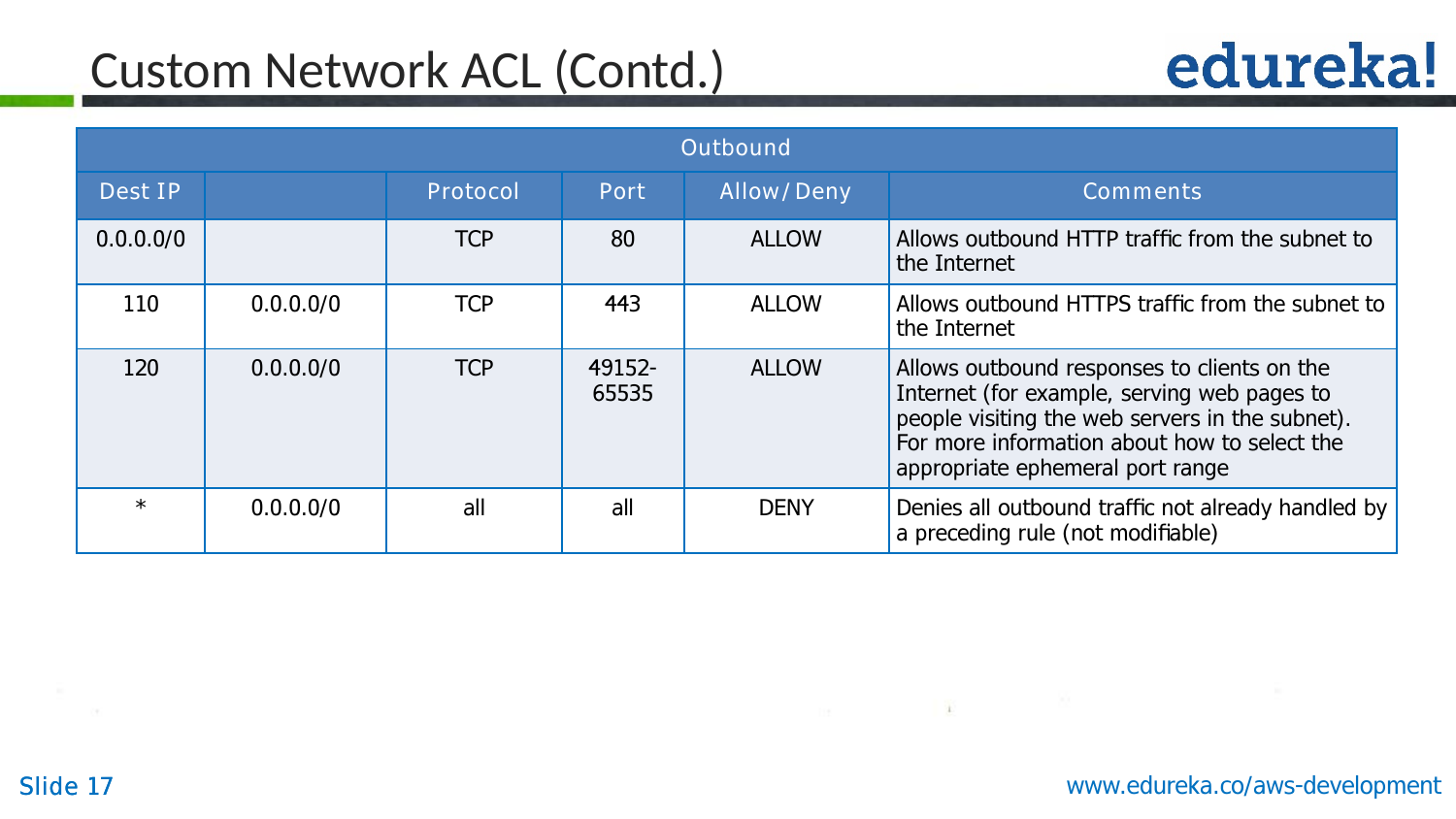

# Custom Network ACL (Contd.)
| Outbound |  |  |  |  |  |
| --- | --- | --- | --- | --- | --- |
| Dest IP |  | Protocol | Port | Allow/Deny | Comments |
| 0.0.0.0/0 |  | TCP | 80 | ALLOW | Allows outbound HTTP traffic from the subnet to the Internet |
| --- | --- | --- | --- | --- | --- |
| 110 | 0.0.0.0/0 | TCP | 443 | ALLOW | Allows outbound HTTPS traffic from the subnet to the Internet |
| 120 | 0.0.0.0/0 | TCP | 49152-65535 | ALLOW | Allows outbound responses to clients on the Internet (for example, serving web pages to people visiting the web servers in the subnet). For more information about how to select the appropriate ephemeral port range |
| \* | 0.0.0.0/0 | all | all | DENY | Denies all outbound traffic not already handled by a preceding rule (not modifiable) |